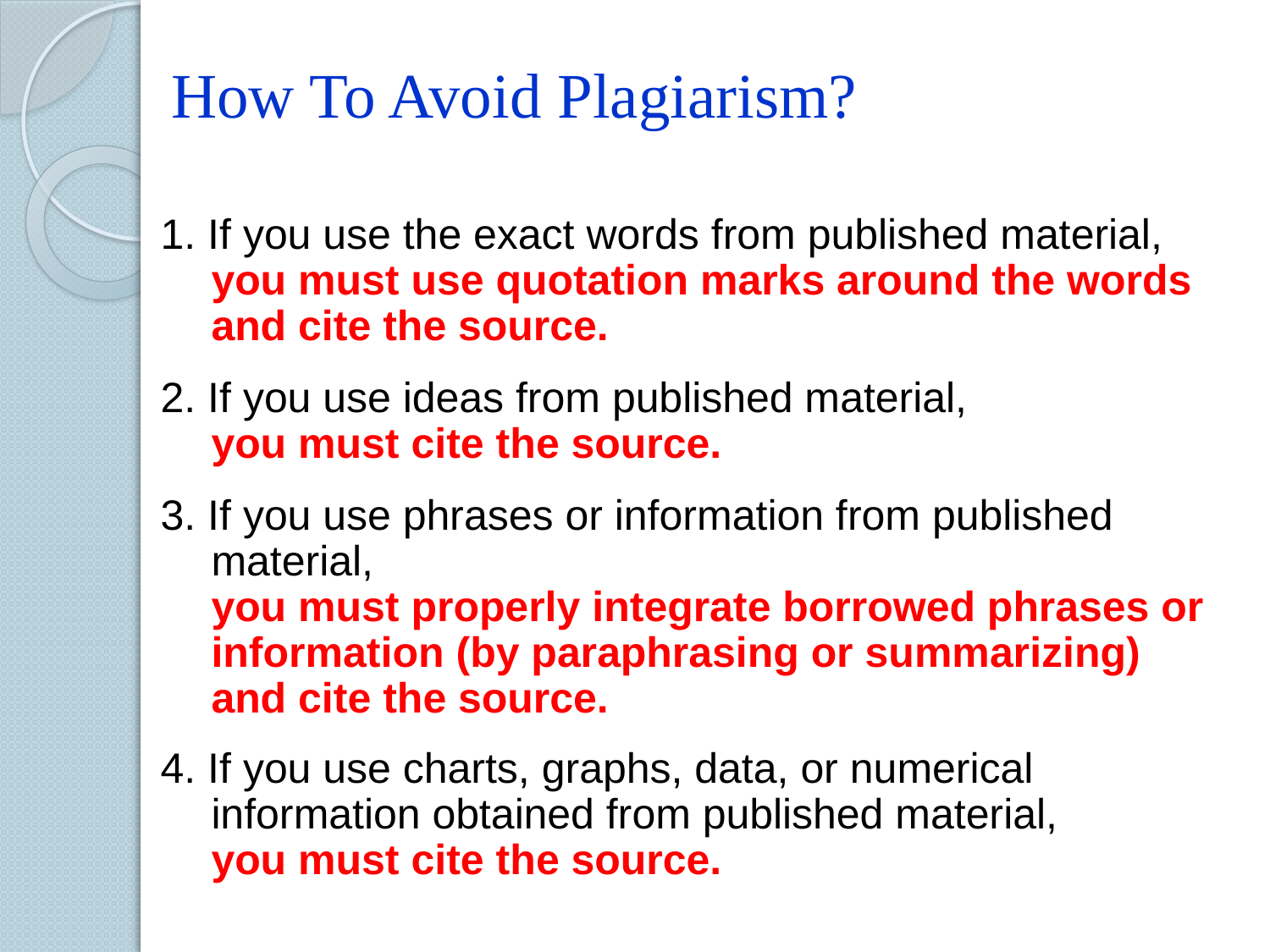

How To Avoid Plagiarism?
1. If you use the exact words from published material,
	you must use quotation marks around the words and cite the source.
2. If you use ideas from published material,
	you must cite the source.
3. If you use phrases or information from published material,
	you must properly integrate borrowed phrases or information (by paraphrasing or summarizing) and cite the source.
4. If you use charts, graphs, data, or numerical information obtained from published material,
	you must cite the source.